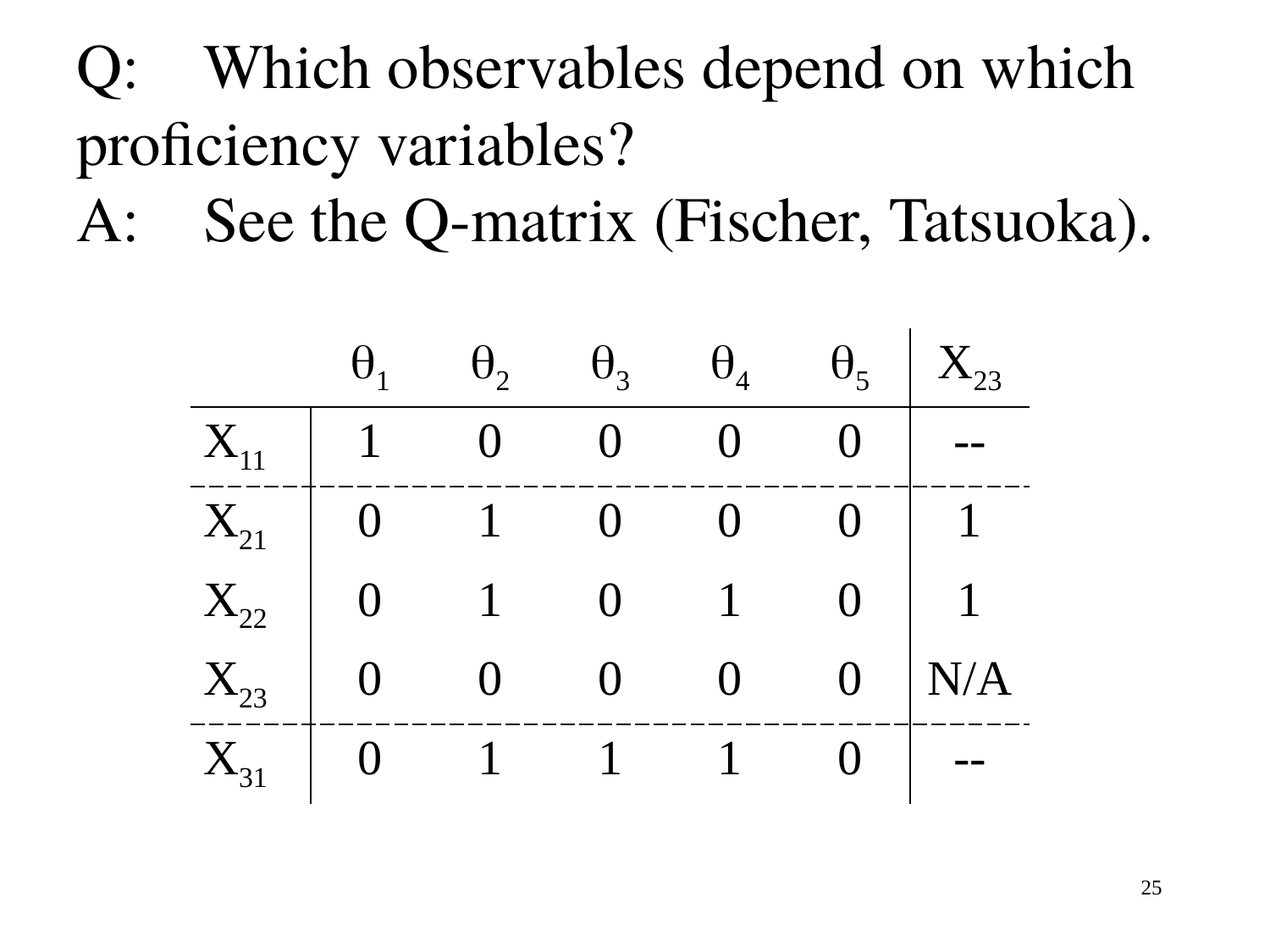

# Q: 	Which observables depend on which 	proficiency variables? A: 	See the Q-matrix (Fischer, Tatsuoka).
|  | θ1 | θ2 | θ3 | θ4 | θ5 | X23 |
| --- | --- | --- | --- | --- | --- | --- |
| X11 | 1 | 0 | 0 | 0 | 0 | -- |
| X21 | 0 | 1 | 0 | 0 | 0 | 1 |
| X22 | 0 | 1 | 0 | 1 | 0 | 1 |
| X23 | 0 | 0 | 0 | 0 | 0 | N/A |
| X31 | 0 | 1 | 1 | 1 | 0 | -- |
25